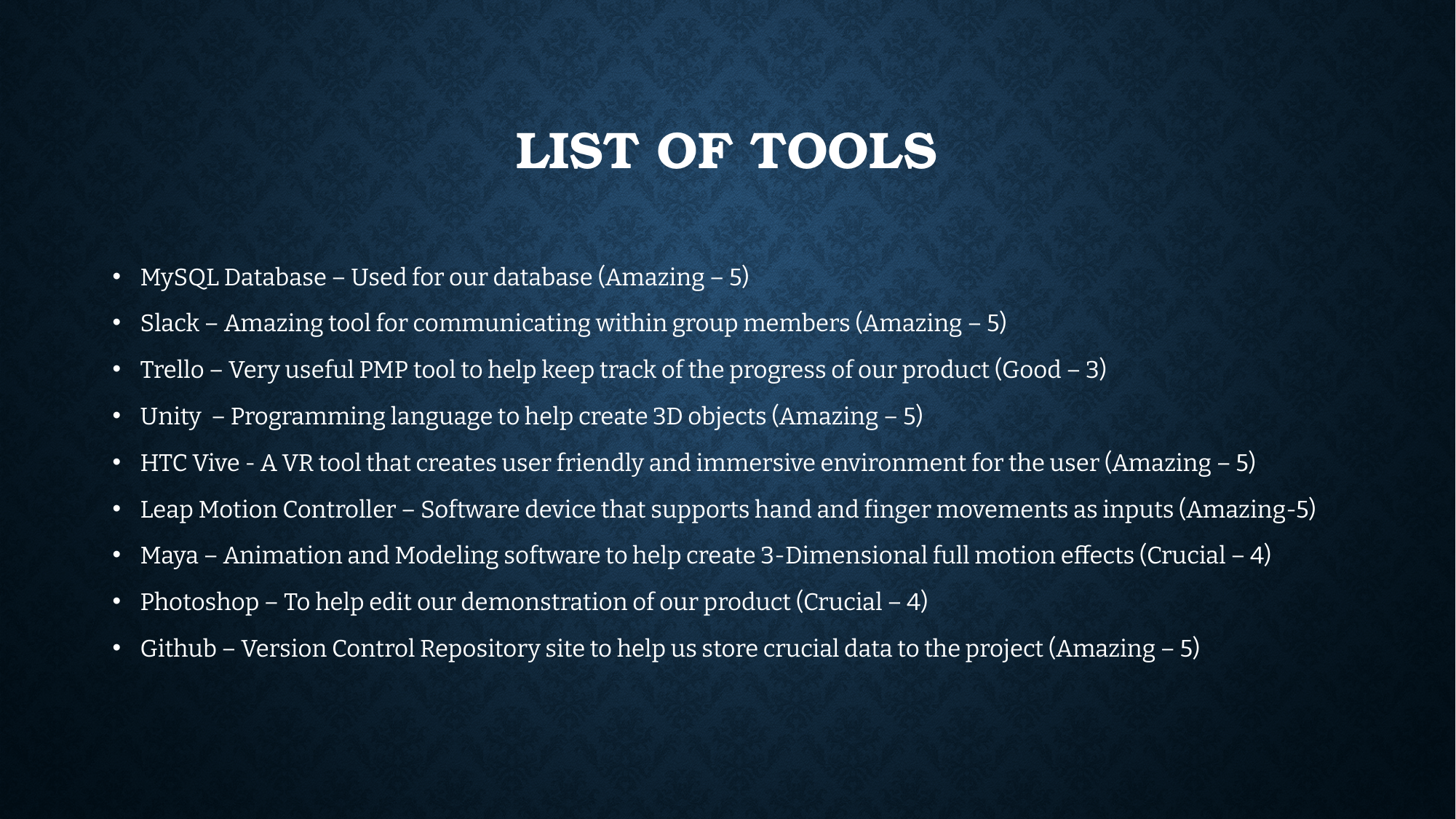

# List of tools
MySQL Database – Used for our database (Amazing – 5)
Slack – Amazing tool for communicating within group members (Amazing – 5)
Trello – Very useful PMP tool to help keep track of the progress of our product (Good – 3)
Unity  – Programming language to help create 3D objects (Amazing – 5)
HTC Vive - A VR tool that creates user friendly and immersive environment for the user (Amazing – 5)
Leap Motion Controller – Software device that supports hand and finger movements as inputs (Amazing-5)
Maya – Animation and Modeling software to help create 3-Dimensional full motion effects (Crucial – 4)
Photoshop – To help edit our demonstration of our product (Crucial – 4)
Github – Version Control Repository site to help us store crucial data to the project (Amazing – 5)